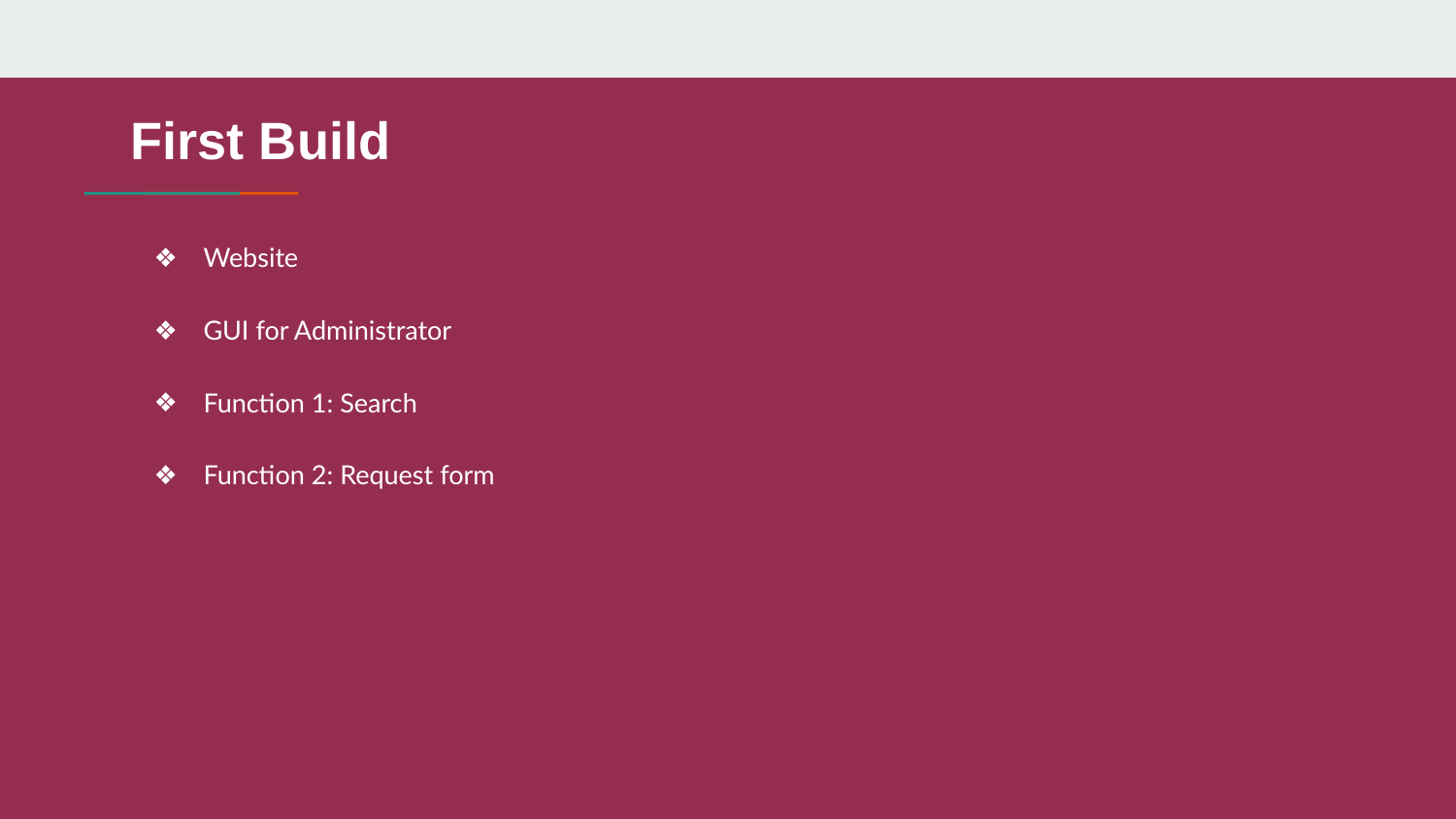

# First Build
Website

GUI for Administrator

Function 1: Search

Function 2: Request form